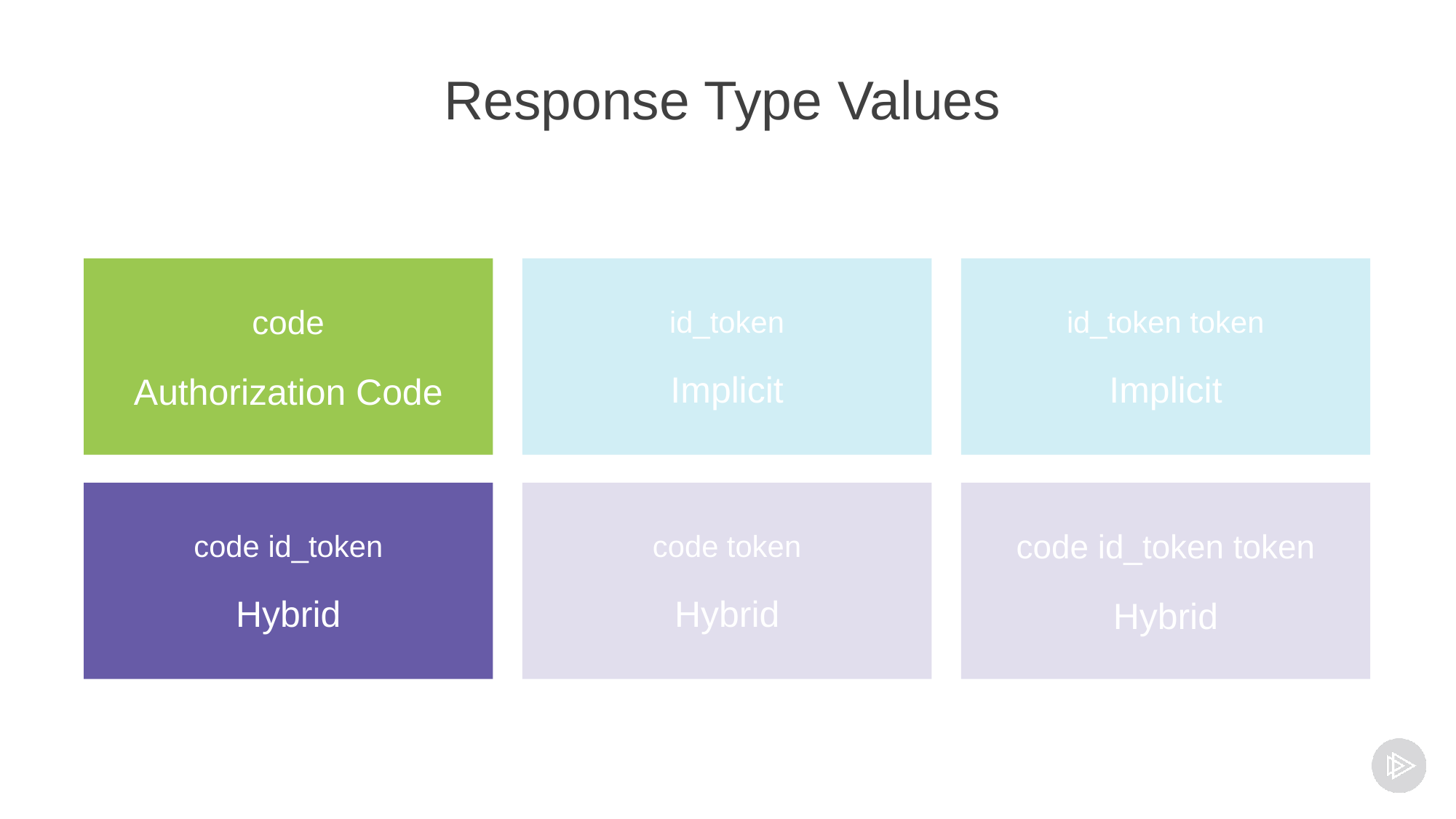

# Response Type Values
code
Authorization Code
id_token
Implicit
id_token token
Implicit
code id_token
Hybrid
code token
Hybrid
code id_token token
Hybrid